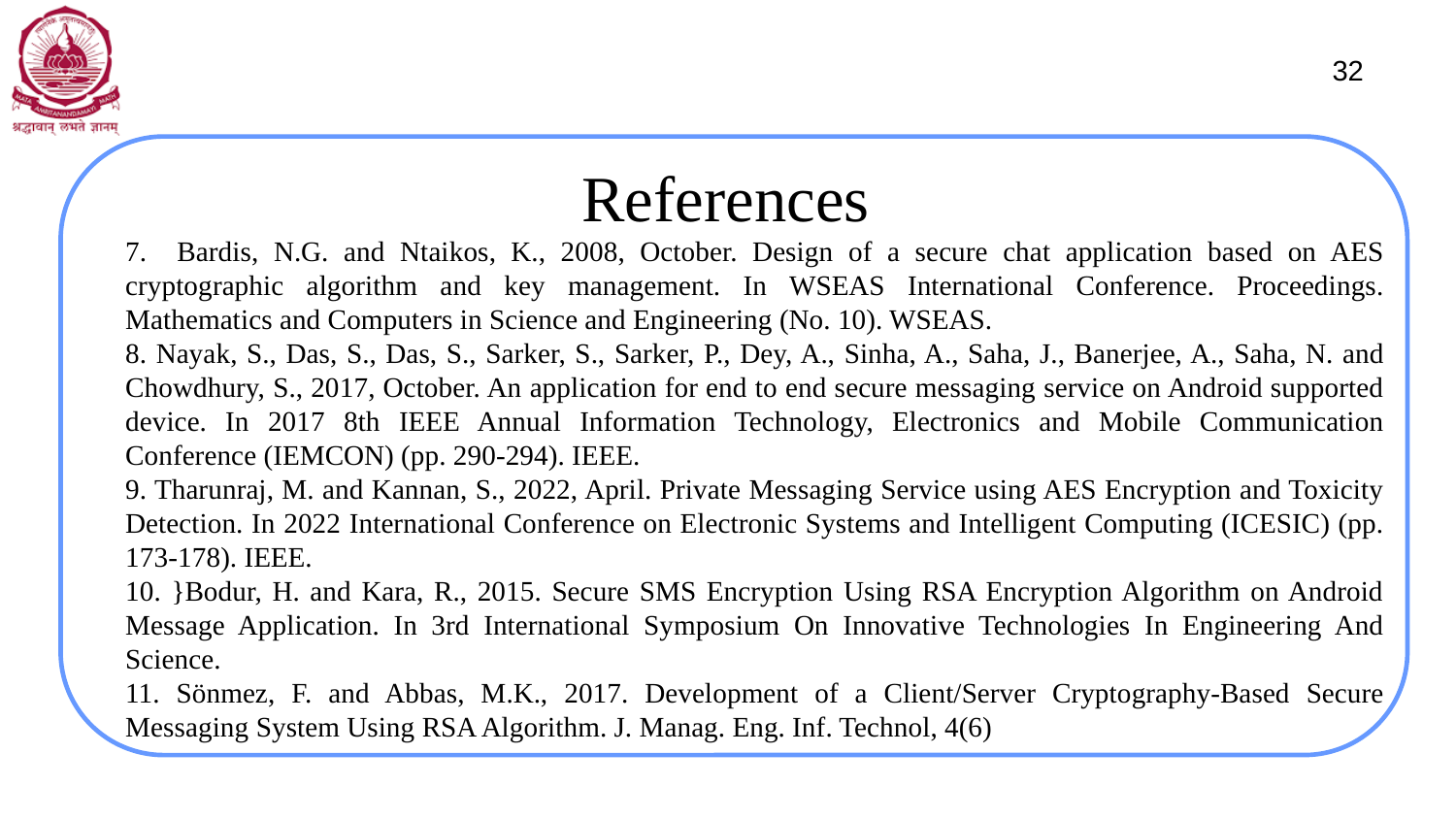

32
# References
7.  Bardis, N.G. and Ntaikos, K., 2008, October. Design of a secure chat application based on AES cryptographic algorithm and key management. In WSEAS International Conference. Proceedings. Mathematics and Computers in Science and Engineering (No. 10). WSEAS.
8. Nayak, S., Das, S., Das, S., Sarker, S., Sarker, P., Dey, A., Sinha, A., Saha, J., Banerjee, A., Saha, N. and Chowdhury, S., 2017, October. An application for end to end secure messaging service on Android supported device. In 2017 8th IEEE Annual Information Technology, Electronics and Mobile Communication Conference (IEMCON) (pp. 290-294). IEEE.
9. Tharunraj, M. and Kannan, S., 2022, April. Private Messaging Service using AES Encryption and Toxicity Detection. In 2022 International Conference on Electronic Systems and Intelligent Computing (ICESIC) (pp. 173-178). IEEE.
10. }Bodur, H. and Kara, R., 2015. Secure SMS Encryption Using RSA Encryption Algorithm on Android Message Application. In 3rd International Symposium On Innovative Technologies In Engineering And Science.
11. Sönmez, F. and Abbas, M.K., 2017. Development of a Client/Server Cryptography-Based Secure Messaging System Using RSA Algorithm. J. Manag. Eng. Inf. Technol, 4(6)